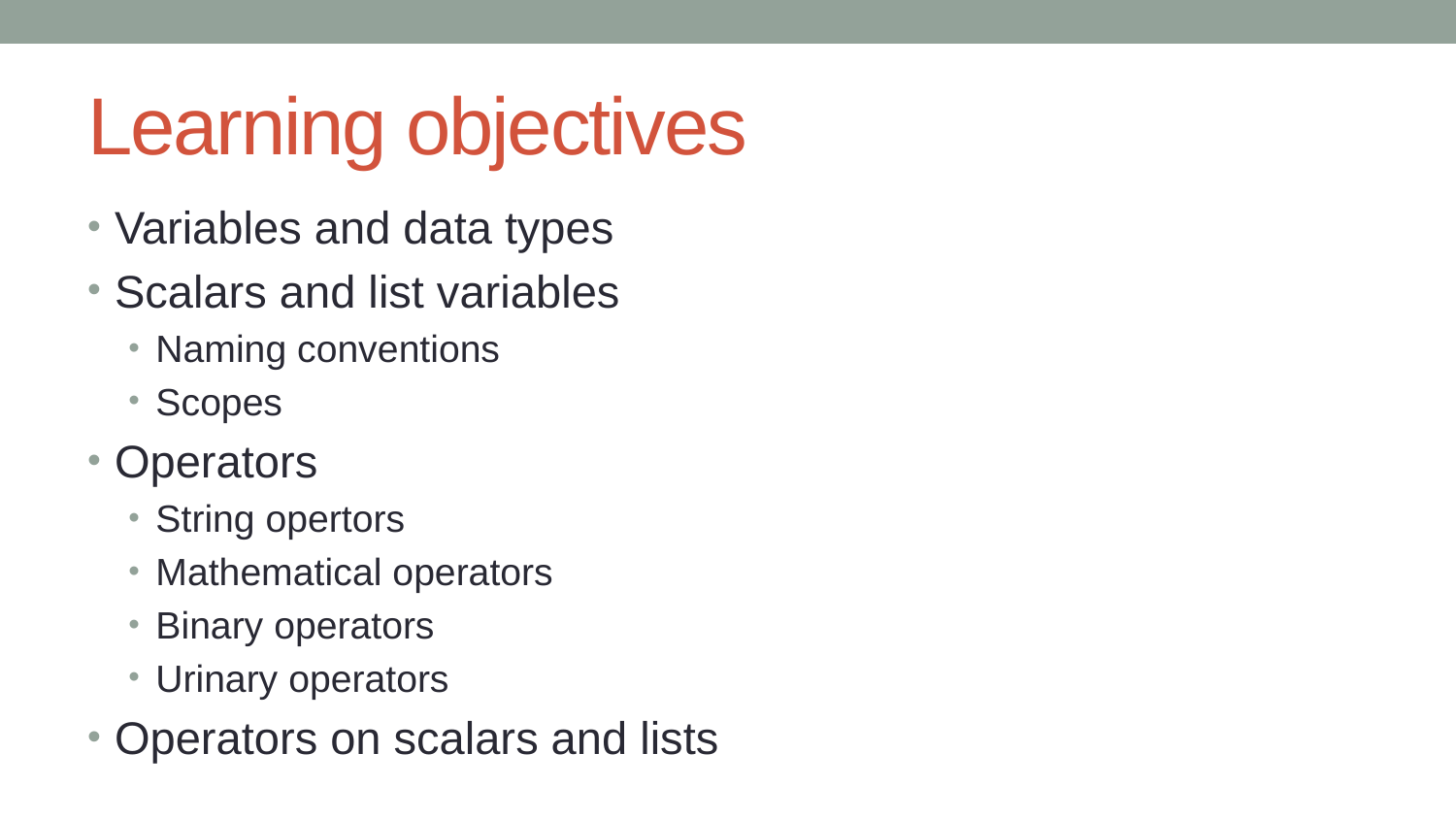

# Learning objectives
Variables and data types
Scalars and list variables
Naming conventions
Scopes
Operators
String opertors
Mathematical operators
Binary operators
Urinary operators
Operators on scalars and lists